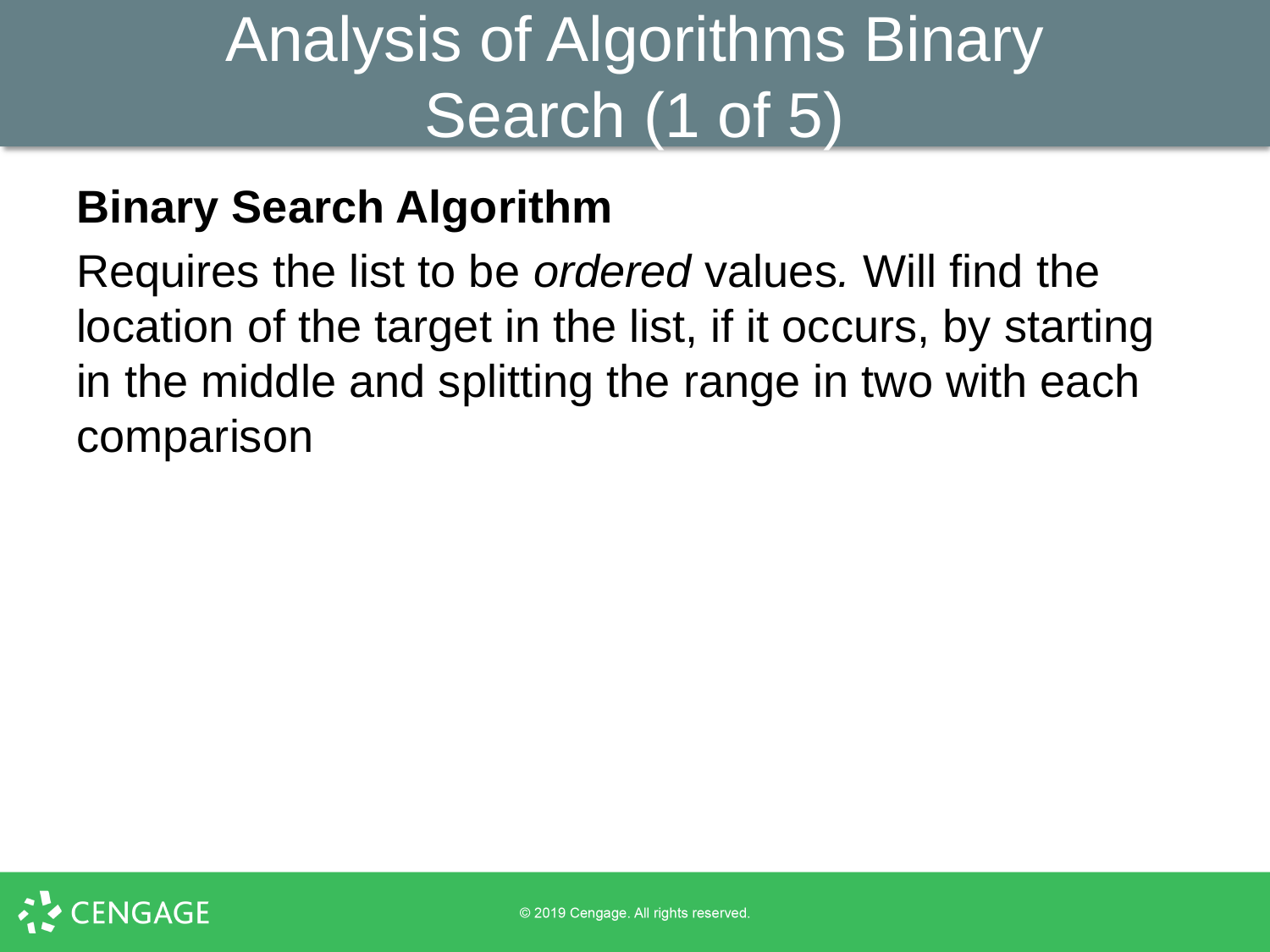

# Analysis of Algorithms Binary Search (1 of 5)
Binary Search Algorithm
Requires the list to be ordered values. Will find the location of the target in the list, if it occurs, by starting in the middle and splitting the range in two with each comparison